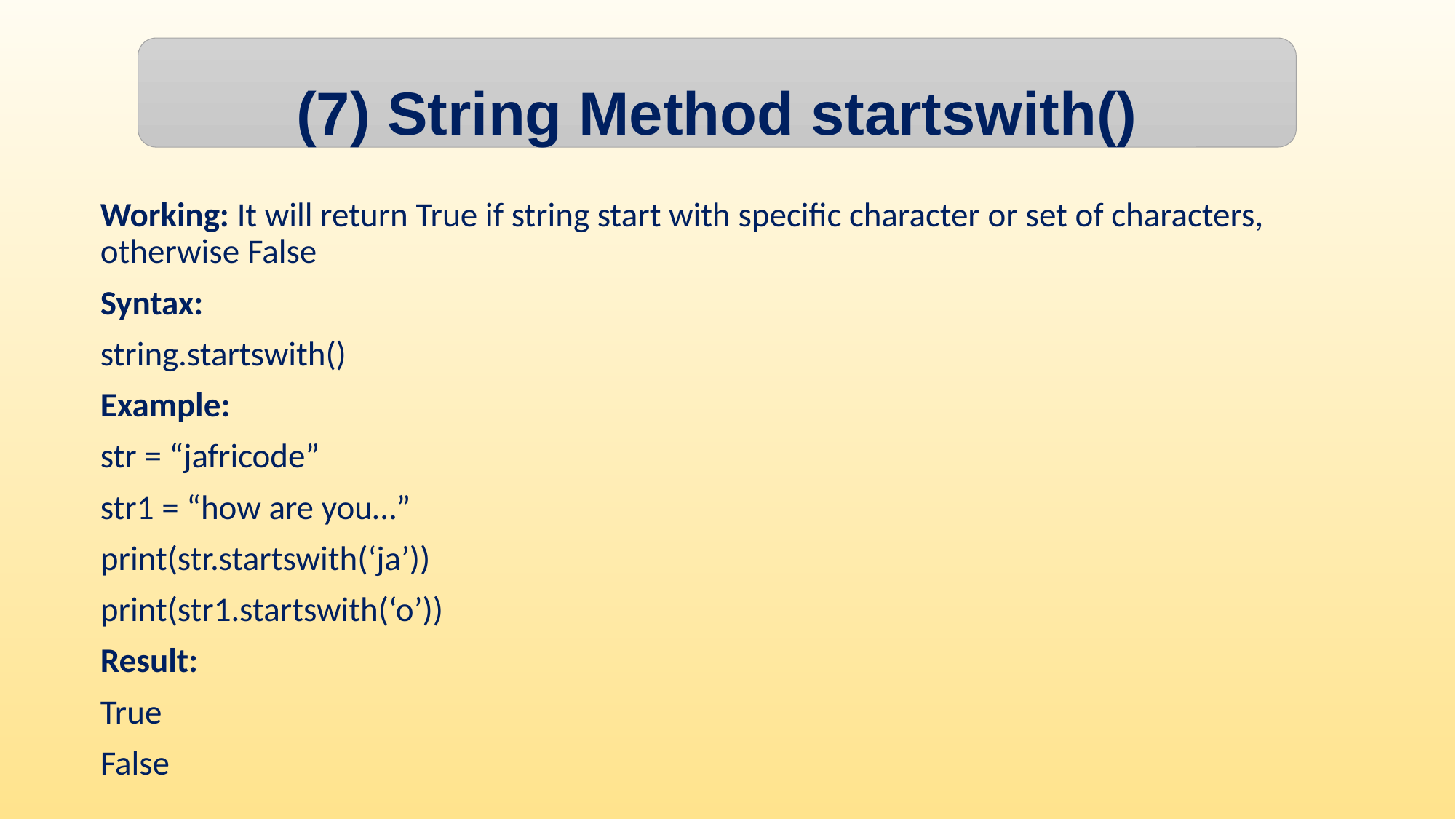

(7) String Method startswith()
Working: It will return True if string start with specific character or set of characters, otherwise False
Syntax:
string.startswith()
Example:
str = “jafricode”
str1 = “how are you…”
print(str.startswith(‘ja’))
print(str1.startswith(‘o’))
Result:
True
False